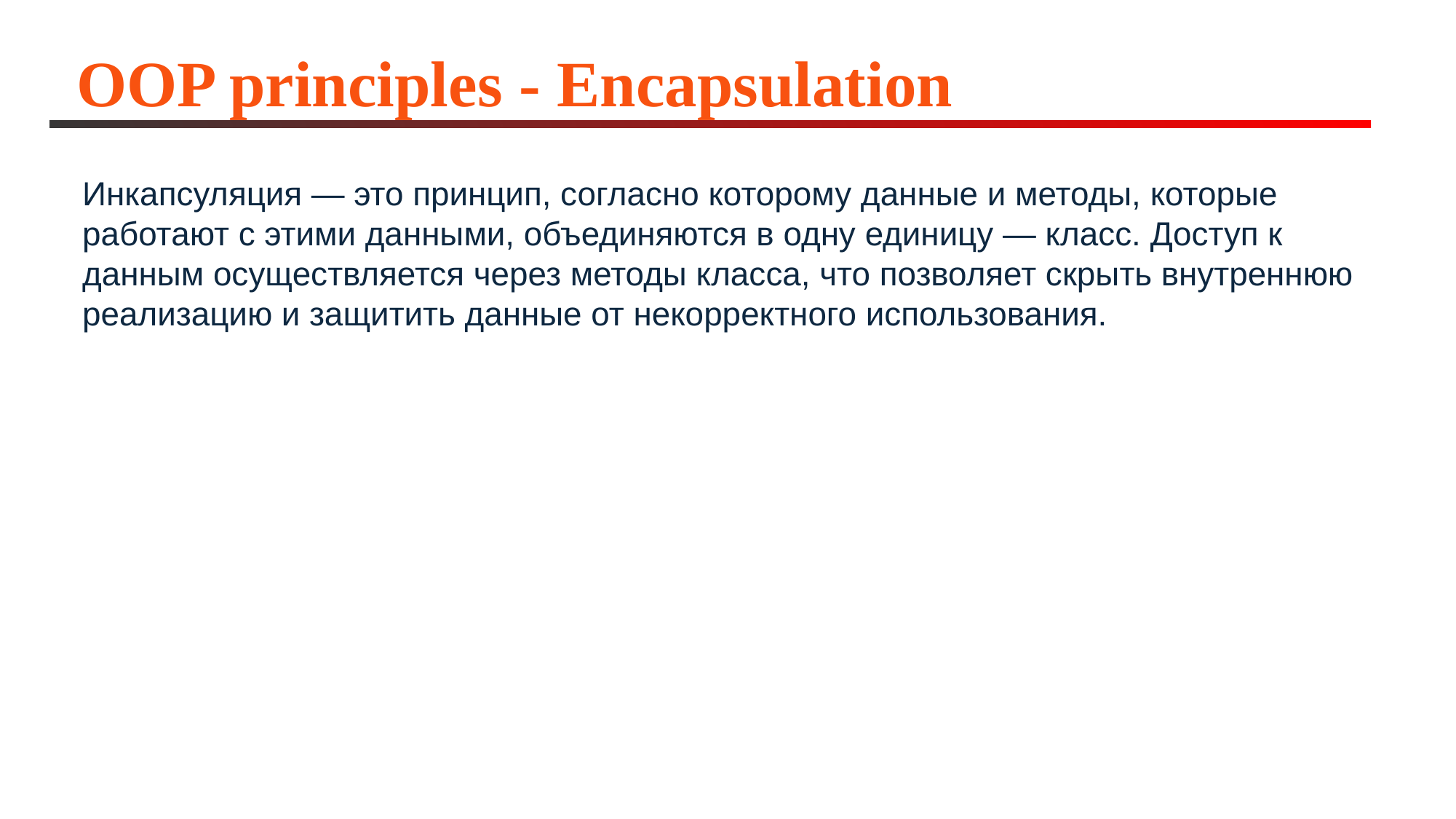

# OOP principles - Encapsulation

Инкапсуляция — это принцип, согласно которому данные и методы, которые работают с этими данными, объединяются в одну единицу — класс. Доступ к данным осуществляется через методы класса, что позволяет скрыть внутреннюю реализацию и защитить данные от некорректного использования.